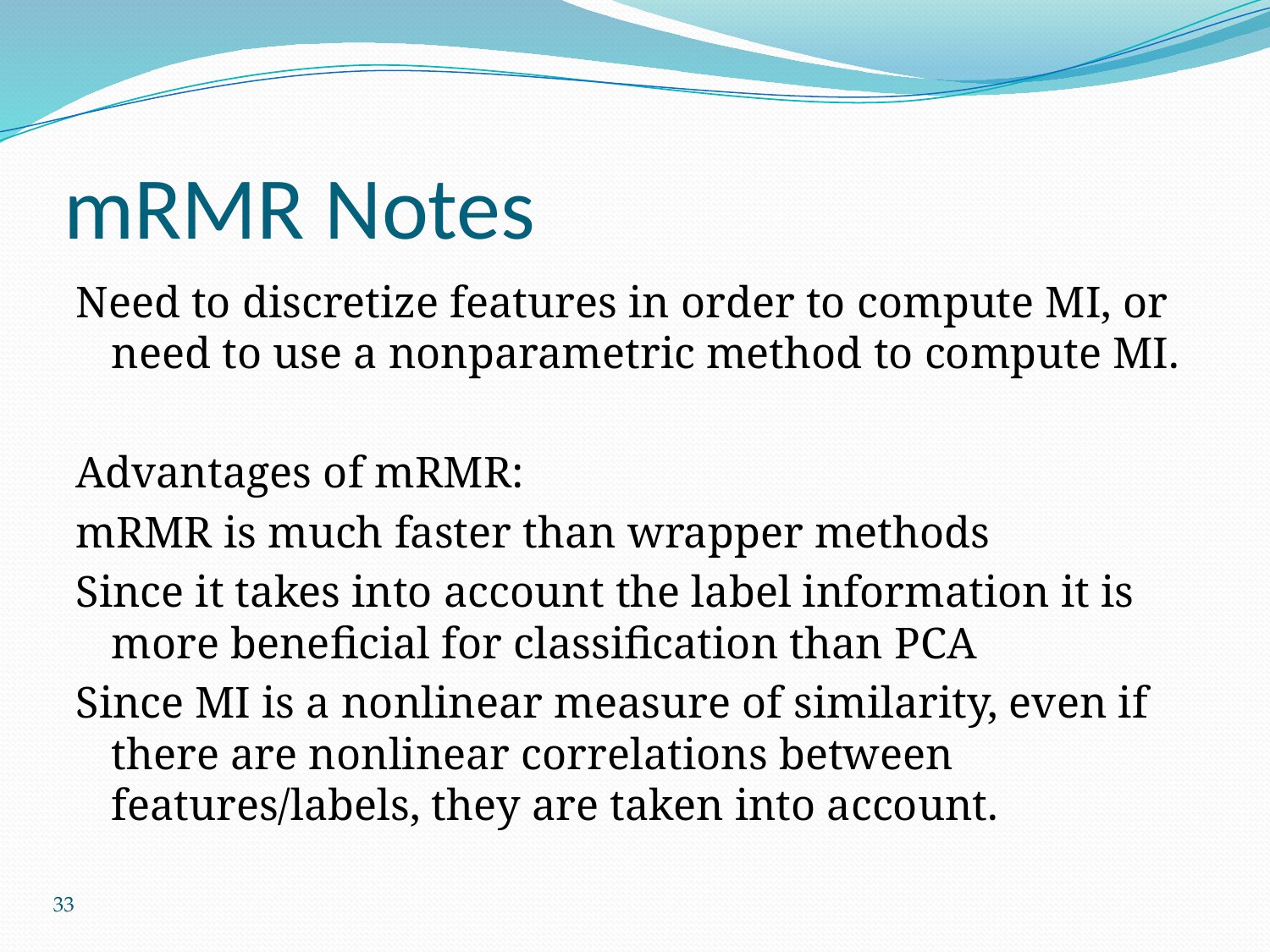

# mRMR Notes
Need to discretize features in order to compute MI, or need to use a nonparametric method to compute MI.

Advantages of mRMR:
mRMR is much faster than wrapper methods
Since it takes into account the label information it is more beneficial for classification than PCA
Since MI is a nonlinear measure of similarity, even if there are nonlinear correlations between features/labels, they are taken into account.

33